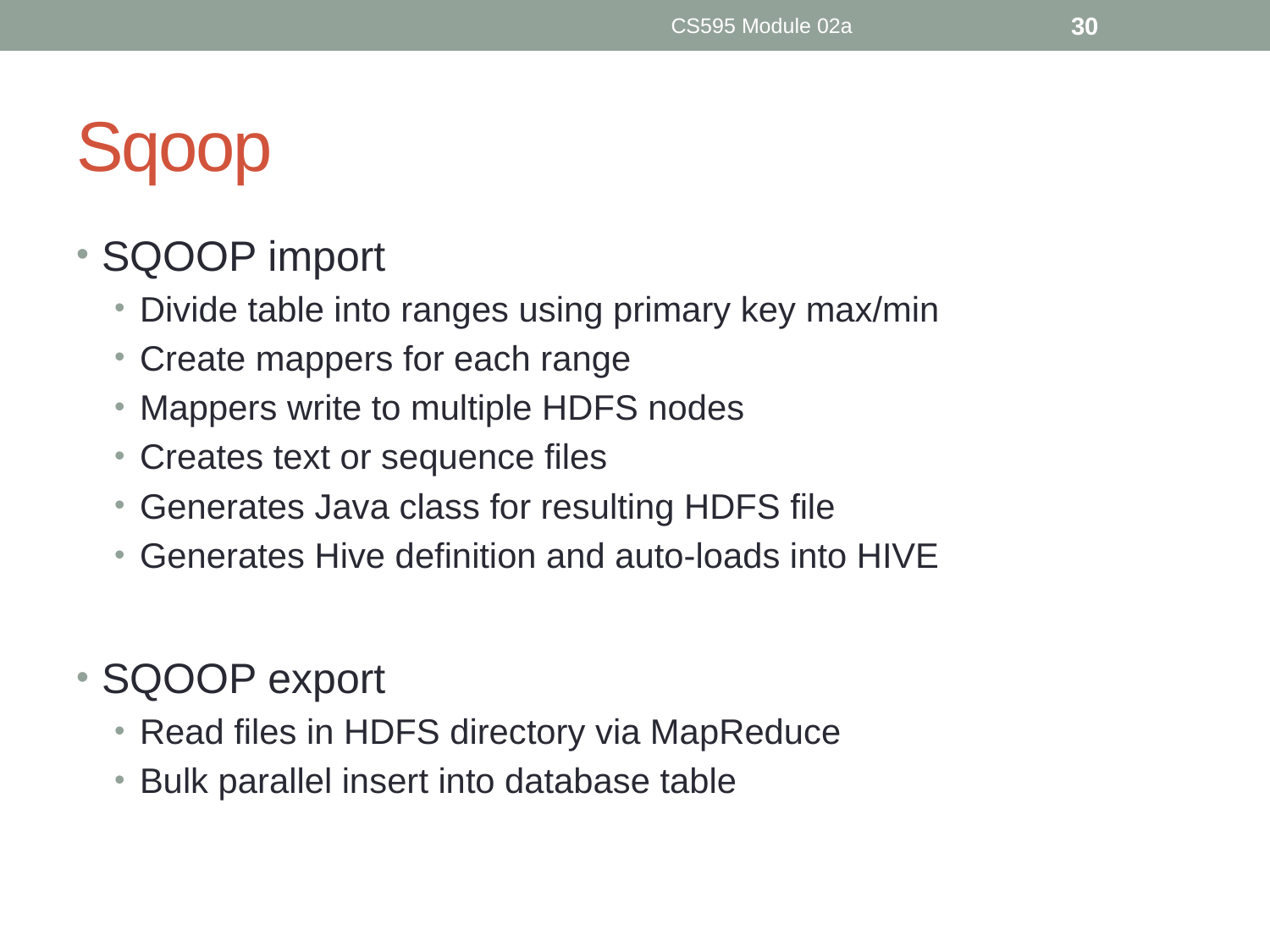

CS595 Module 02a
30
# Sqoop
SQOOP import
Divide table into ranges using primary key max/min
Create mappers for each range
Mappers write to multiple HDFS nodes
Creates text or sequence files
Generates Java class for resulting HDFS file
Generates Hive definition and auto-loads into HIVE

SQOOP export
Read files in HDFS directory via MapReduce
Bulk parallel insert into database table